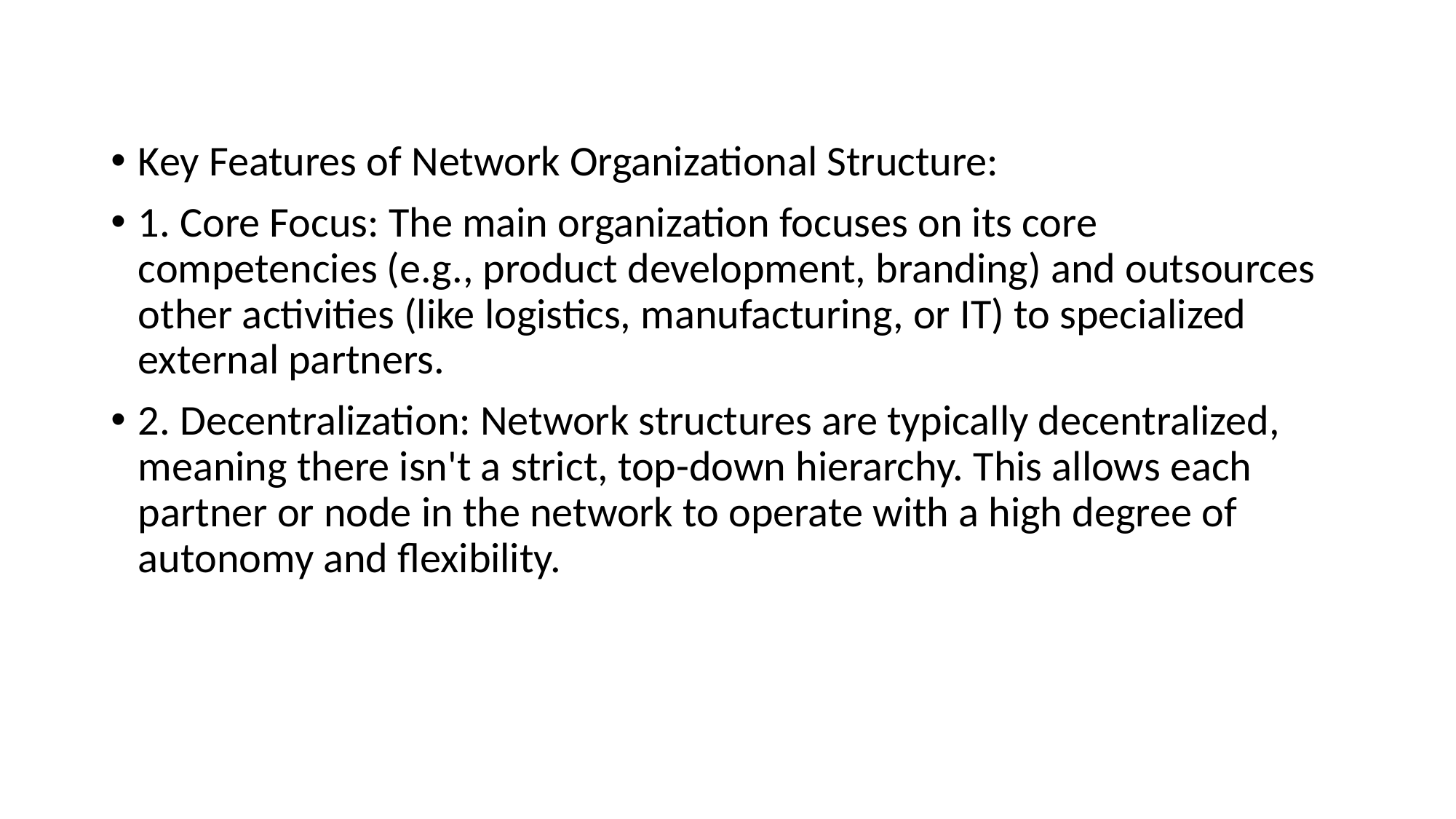

#
Key Features of Network Organizational Structure:
1. Core Focus: The main organization focuses on its core competencies (e.g., product development, branding) and outsources other activities (like logistics, manufacturing, or IT) to specialized external partners.
2. Decentralization: Network structures are typically decentralized, meaning there isn't a strict, top-down hierarchy. This allows each partner or node in the network to operate with a high degree of autonomy and flexibility.